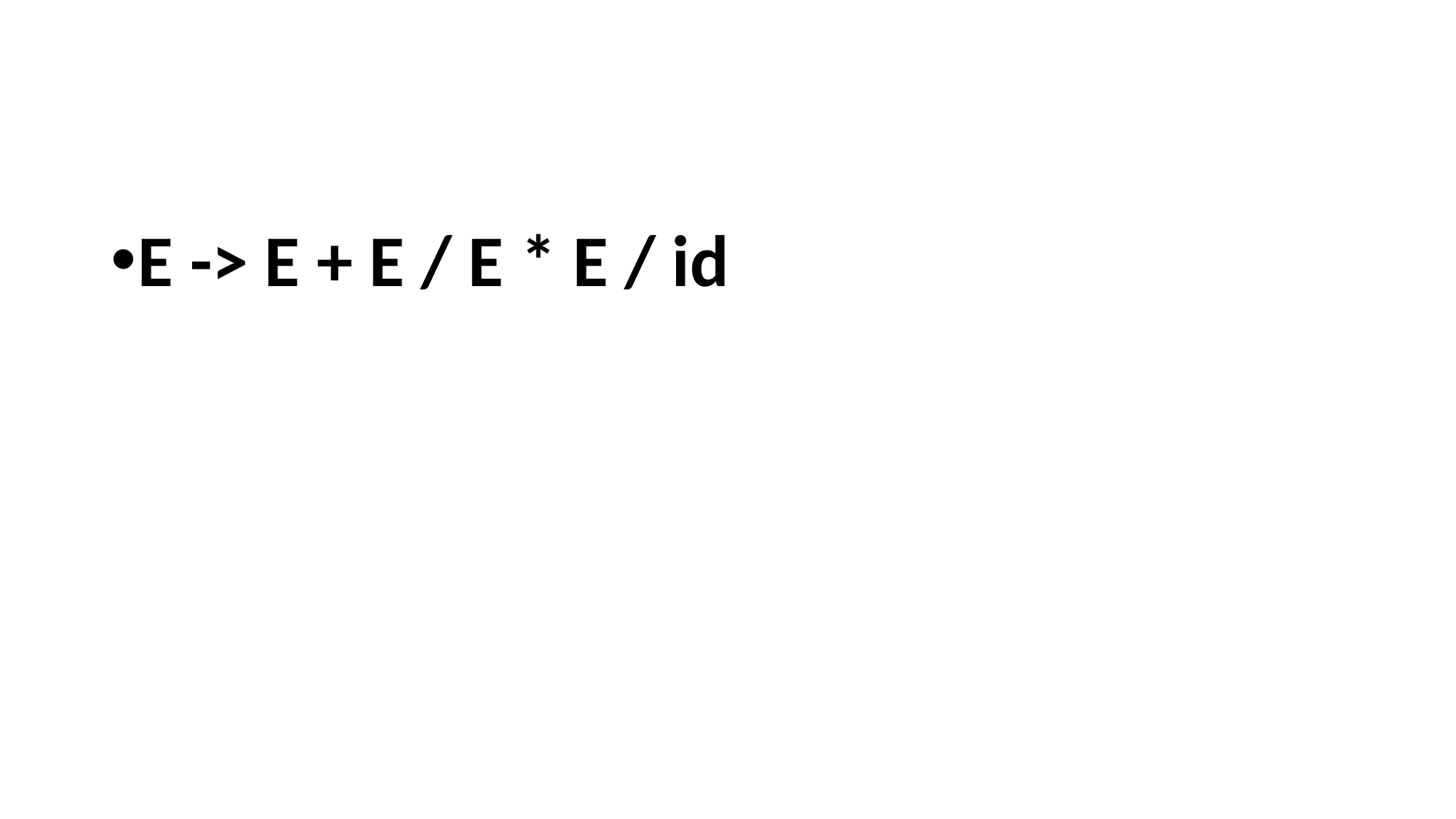

#
E -> E + E / E * E / id